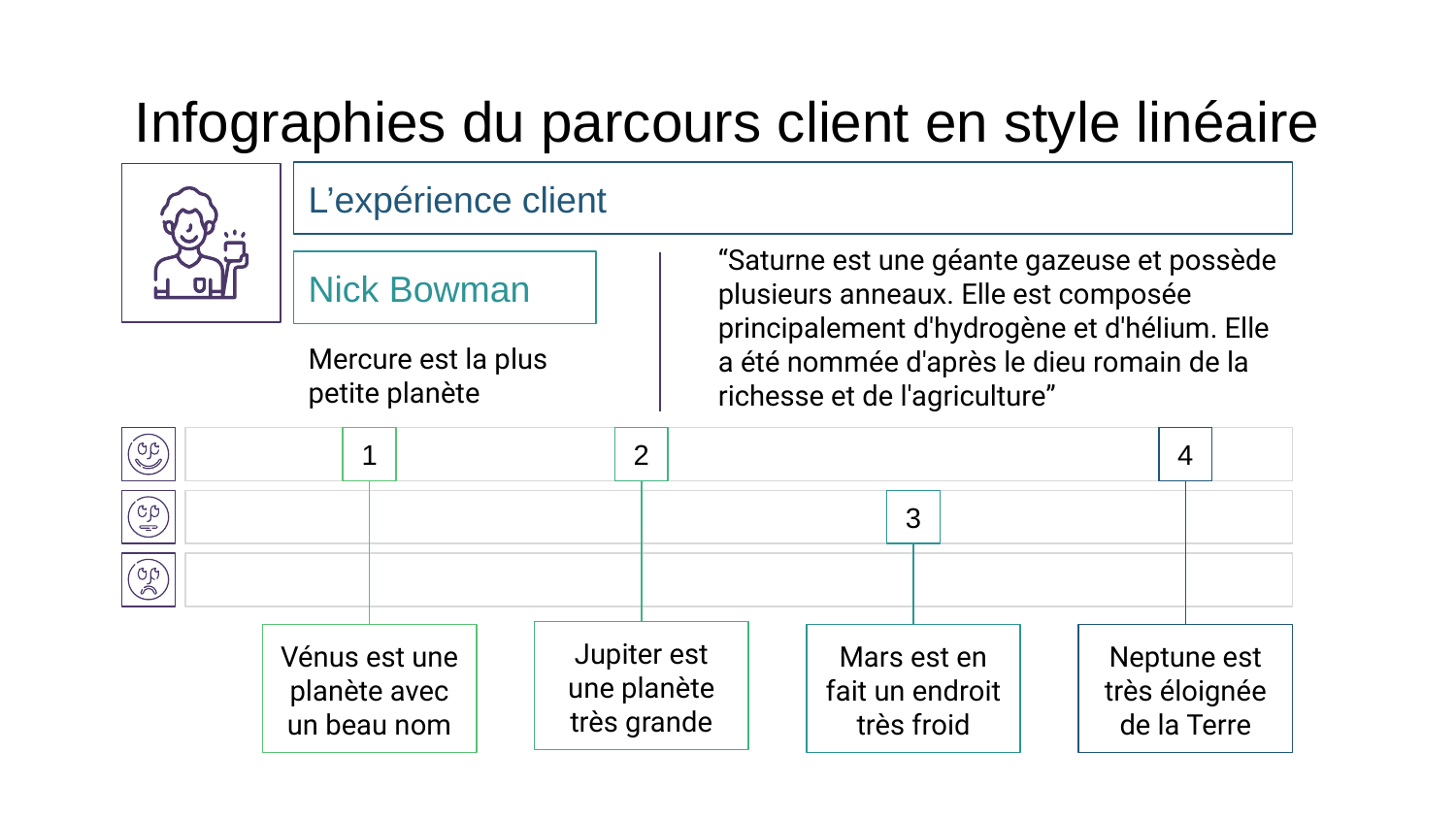

# Infographies du parcours client en style linéaire
L’expérience client

“Saturne est une géante gazeuse et possède plusieurs anneaux. Elle est composée principalement d'hydrogène et d'hélium. Elle a été nommée d'après le dieu romain de la richesse et de l'agriculture”
Nick Bowman
Mercure est la plus petite planète

1
2
4

3

Jupiter est une planète très grande

Vénus est une planète avec un beau nom

Mars est en fait un endroit très froid
Neptune est très éloignée de la Terre